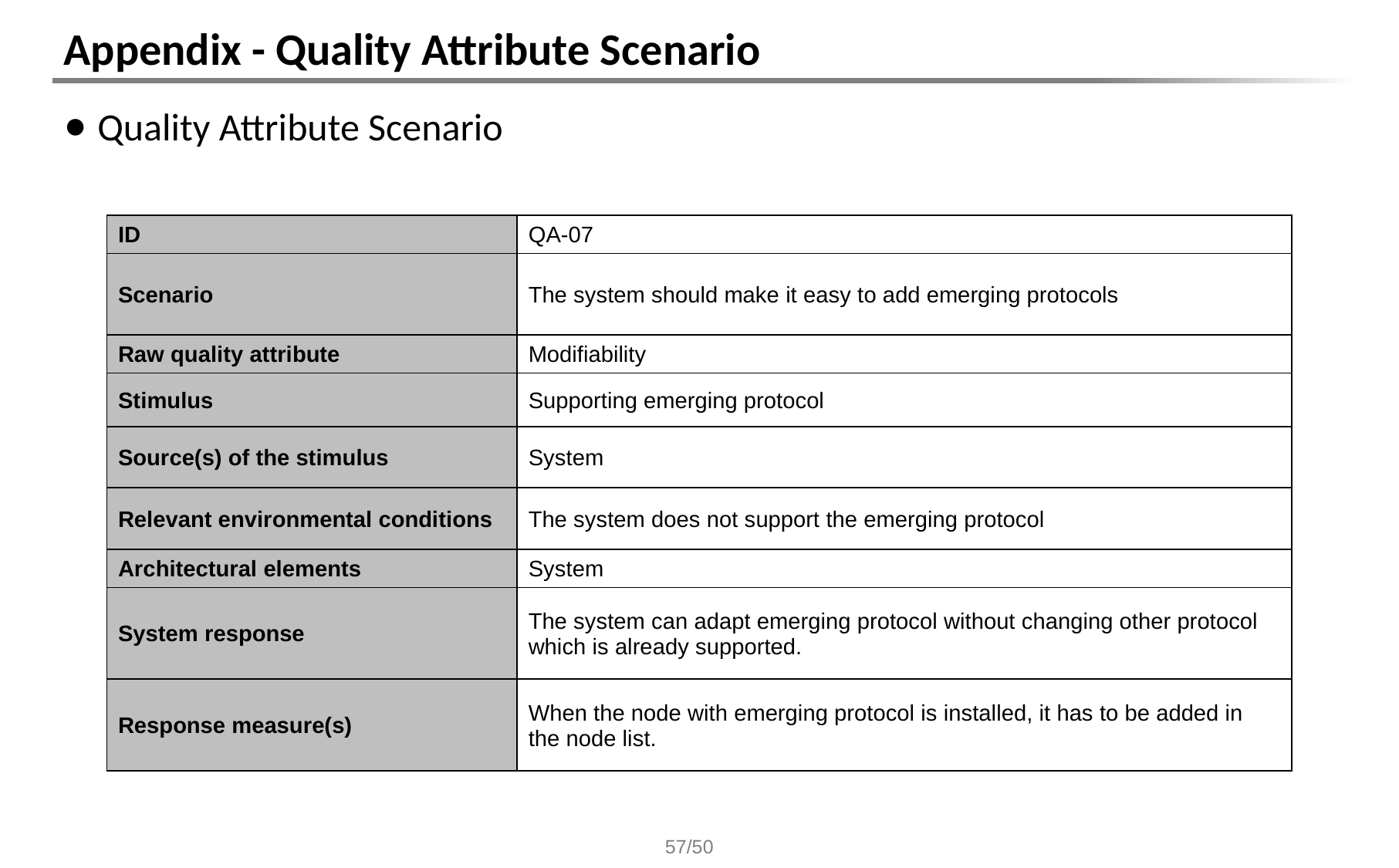

# Appendix - Quality Attribute Scenario
Quality Attribute Scenario

| ID | QA-07 |
| --- | --- |
| Scenario | The system should make it easy to add emerging protocols |
| Raw quality attribute | Modifiability |
| Stimulus | Supporting emerging protocol |
| Source(s) of the stimulus | System |
| Relevant environmental conditions | The system does not support the emerging protocol |
| Architectural elements | System |
| System response | The system can adapt emerging protocol without changing other protocol which is already supported. |
| Response measure(s) | When the node with emerging protocol is installed, it has to be added in the node list. |
57/50